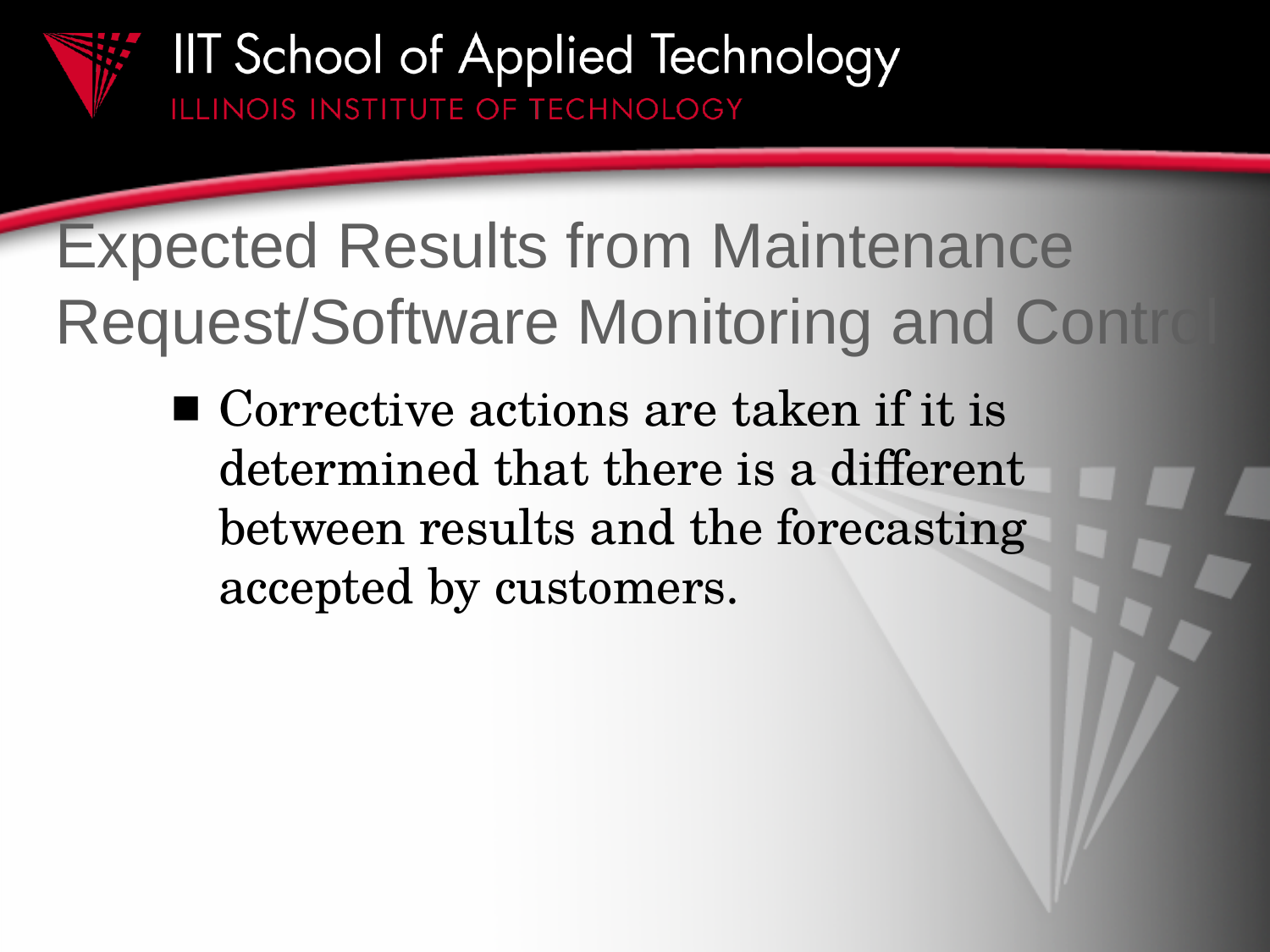

# Expected Results from Maintenance  Request/Software Monitoring and Control
Corrective actions are taken if it is determined that there is a different between results and the forecasting accepted by customers.